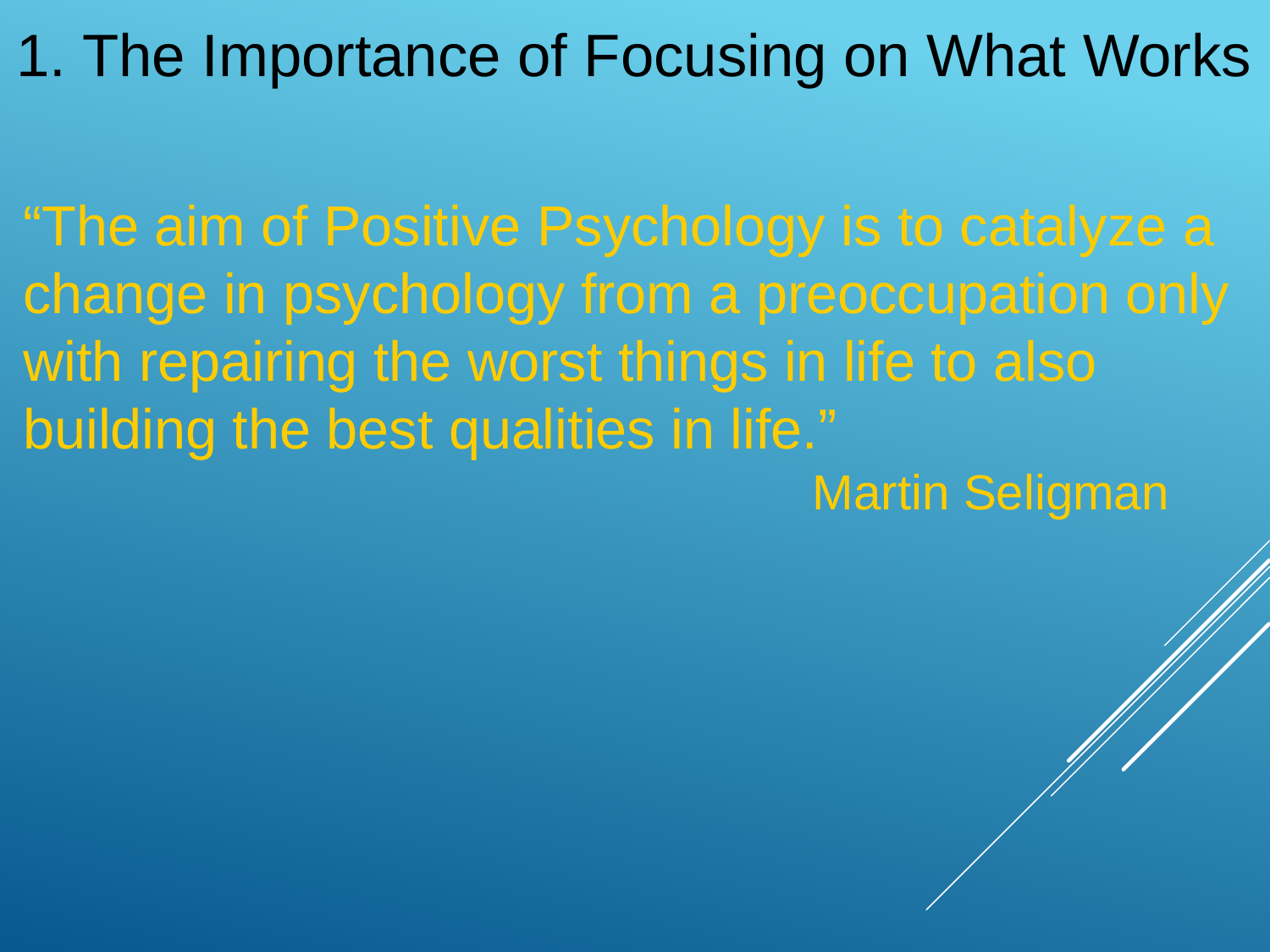

1. The Importance of Focusing on What Works
“The aim of Positive Psychology is to catalyze a change in psychology from a preoccupation only with repairing the worst things in life to also building the best qualities in life.”
						  Martin Seligman